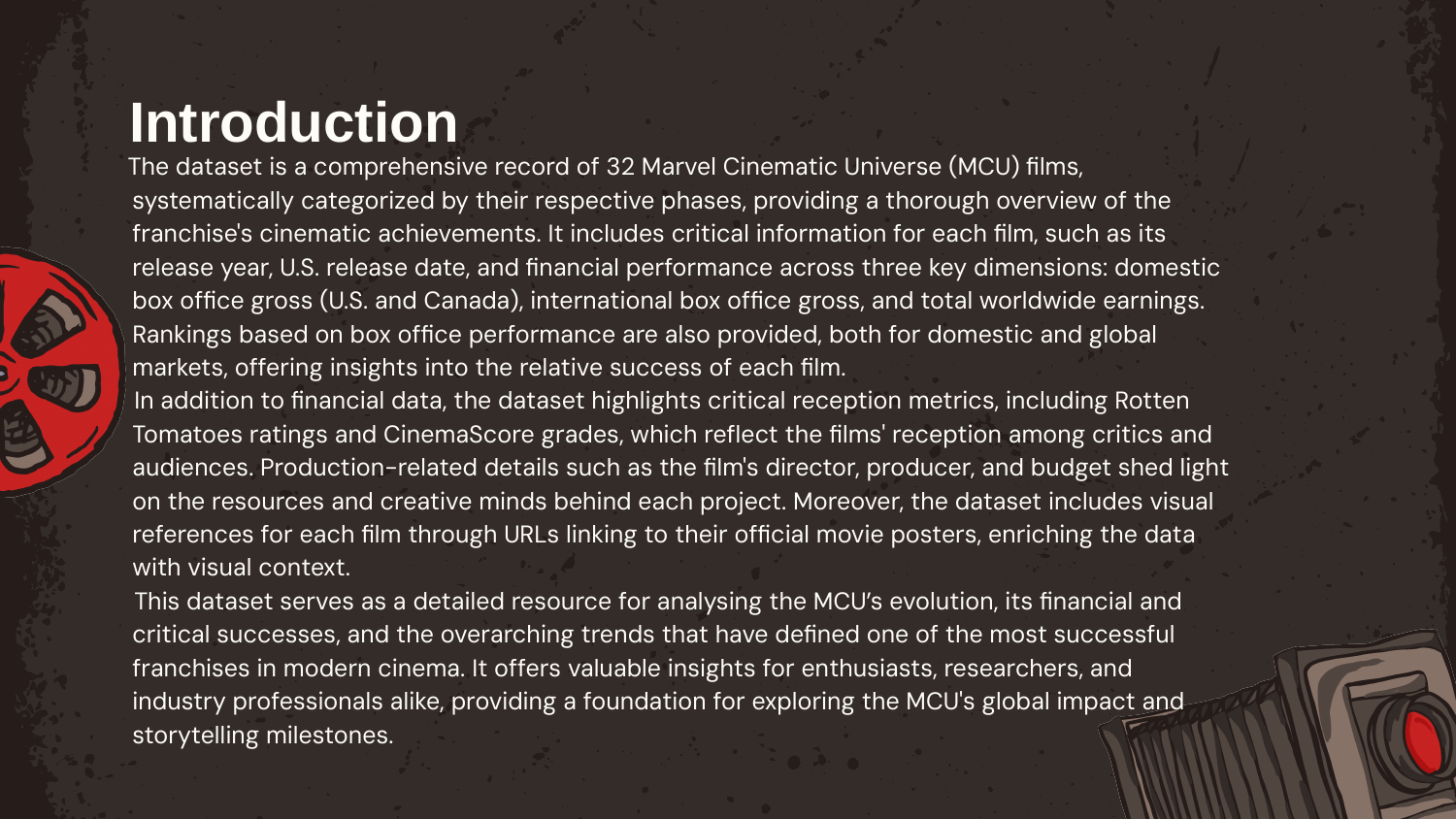

# Introduction
       The dataset is a comprehensive record of 32 Marvel Cinematic Universe (MCU) films, systematically categorized by their respective phases, providing a thorough overview of the franchise's cinematic achievements. It includes critical information for each film, such as its release year, U.S. release date, and financial performance across three key dimensions: domestic box office gross (U.S. and Canada), international box office gross, and total worldwide earnings. Rankings based on box office performance are also provided, both for domestic and global markets, offering insights into the relative success of each film.
        In addition to financial data, the dataset highlights critical reception metrics, including Rotten Tomatoes ratings and CinemaScore grades, which reflect the films' reception among critics and audiences. Production-related details such as the film's director, producer, and budget shed light on the resources and creative minds behind each project. Moreover, the dataset includes visual references for each film through URLs linking to their official movie posters, enriching the data with visual context.
        This dataset serves as a detailed resource for analysing the MCU’s evolution, its financial and critical successes, and the overarching trends that have defined one of the most successful franchises in modern cinema. It offers valuable insights for enthusiasts, researchers, and industry professionals alike, providing a foundation for exploring the MCU's global impact and storytelling milestones.